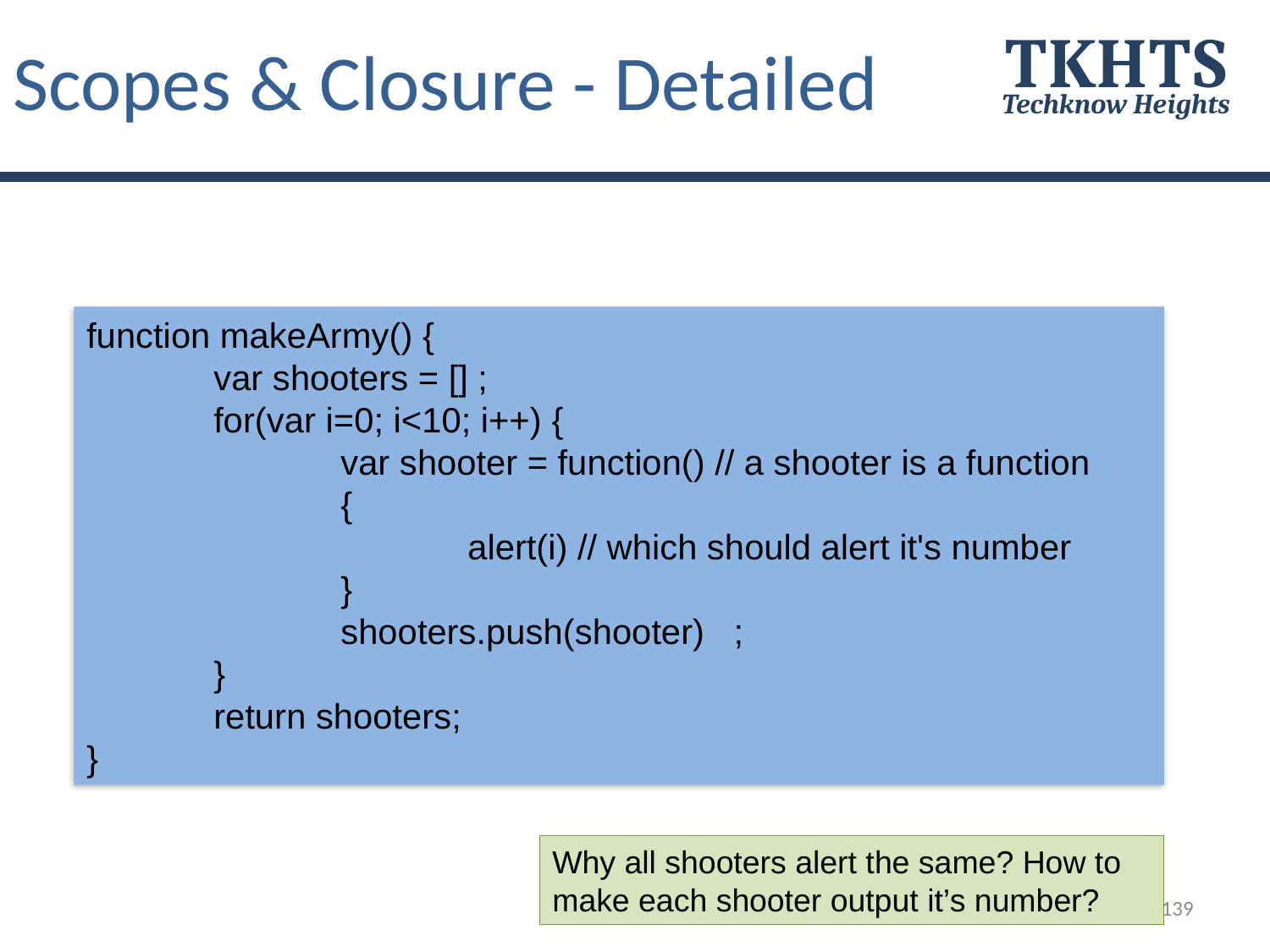

# Scopes & Closure - Detailed
TKHTS
Techknow Heights

function makeArmy() {
	var shooters = [] ;
	for(var i=0; i<10; i++) {
		var shooter = function() // a shooter is a function
		{
			alert(i) // which should alert it's number
		}
		shooters.push(shooter)   ;
	}
	return shooters;
}
Why all shooters alert the same? How to make each shooter output it’s number?
139